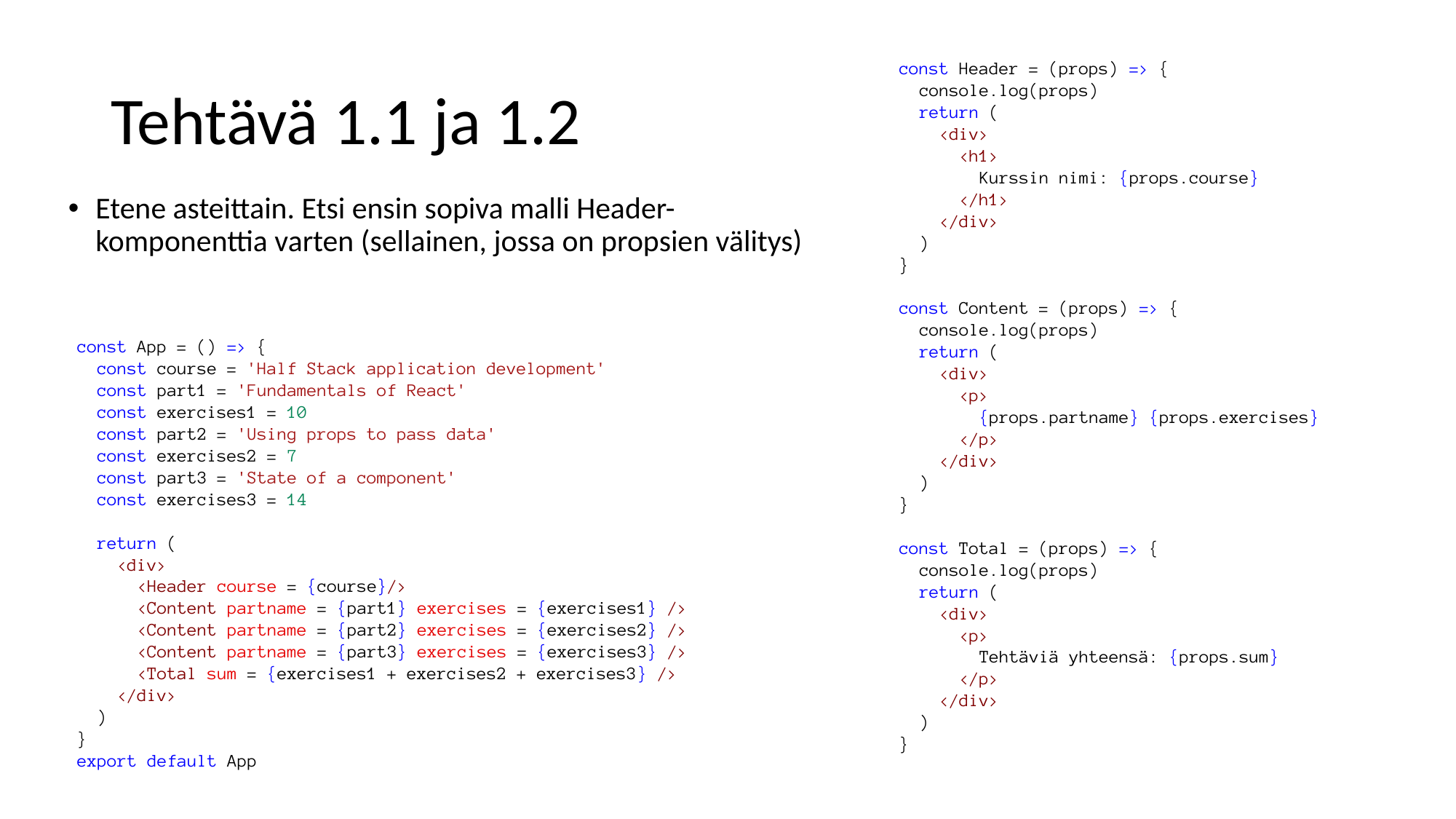

# Tehtävä 1.1 ja 1.2
const Header = (props) => {
  console.log(props)
  return (
    <div>
      <h1>
        Kurssin nimi: {props.course}
      </h1>
    </div>
  )
}
const Content = (props) => {
  console.log(props)
  return (
    <div>
      <p>
        {props.partname} {props.exercises}
      </p>
    </div>
  )
}
const Total = (props) => {
  console.log(props)
  return (
    <div>
      <p>
        Tehtäviä yhteensä: {props.sum}
      </p>
    </div>
  )
}
Etene asteittain. Etsi ensin sopiva malli Header-komponenttia varten (sellainen, jossa on propsien välitys)
const App = () => {
  const course = 'Half Stack application development'
  const part1 = 'Fundamentals of React'
  const exercises1 = 10
  const part2 = 'Using props to pass data'
  const exercises2 = 7
  const part3 = 'State of a component'
  const exercises3 = 14
  return (
    <div>
      <Header course = {course}/>
      <Content partname = {part1} exercises = {exercises1} />
      <Content partname = {part2} exercises = {exercises2} />
      <Content partname = {part3} exercises = {exercises3} />
      <Total sum = {exercises1 + exercises2 + exercises3} />
    </div>
  )
}
export default App